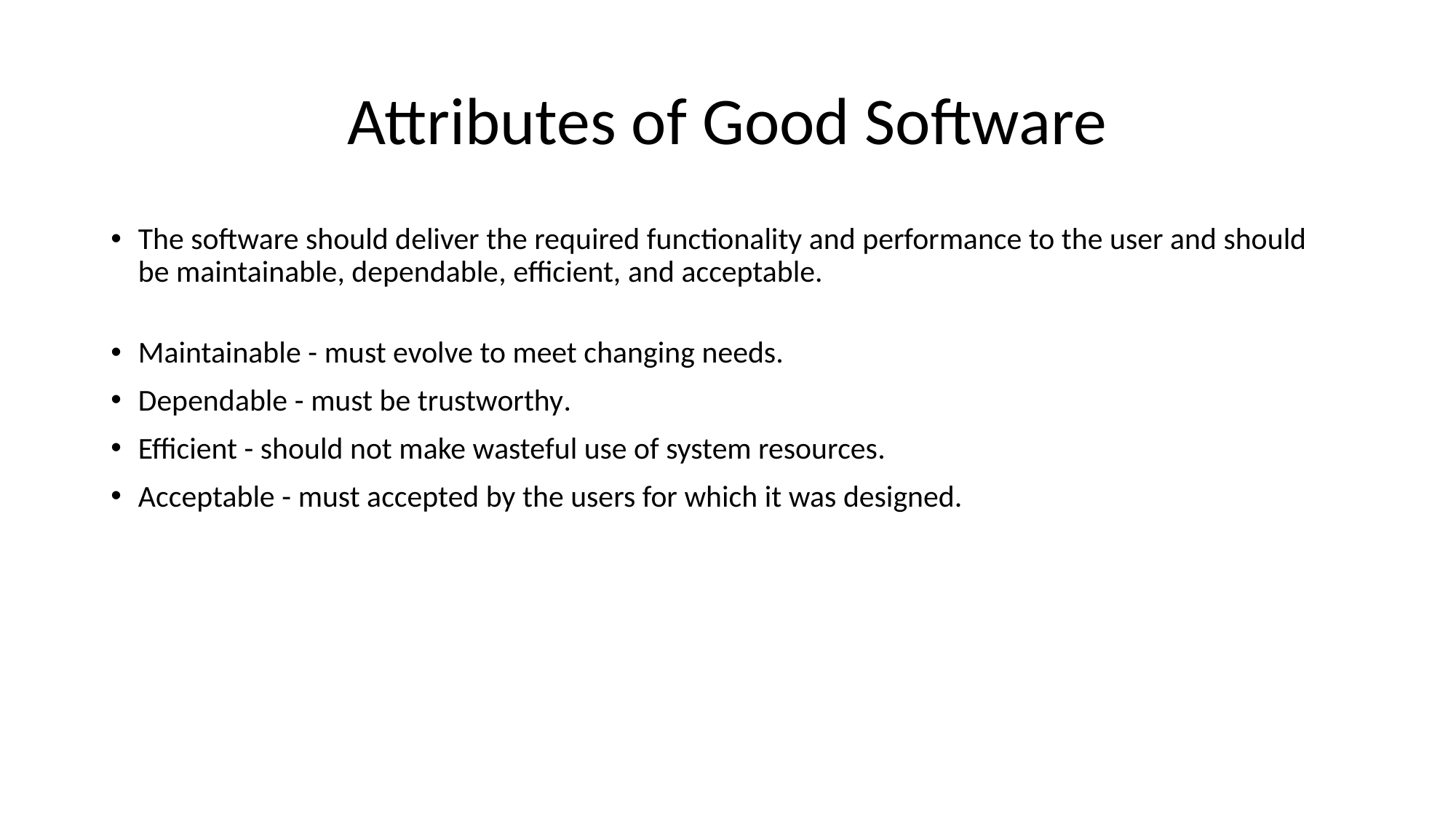

# Attributes of Good Software
The software should deliver the required functionality and performance to the user and should be maintainable, dependable, efficient, and acceptable.
Maintainable - must evolve to meet changing needs.
Dependable - must be trustworthy.
Efficient - should not make wasteful use of system resources.
Acceptable - must accepted by the users for which it was designed.